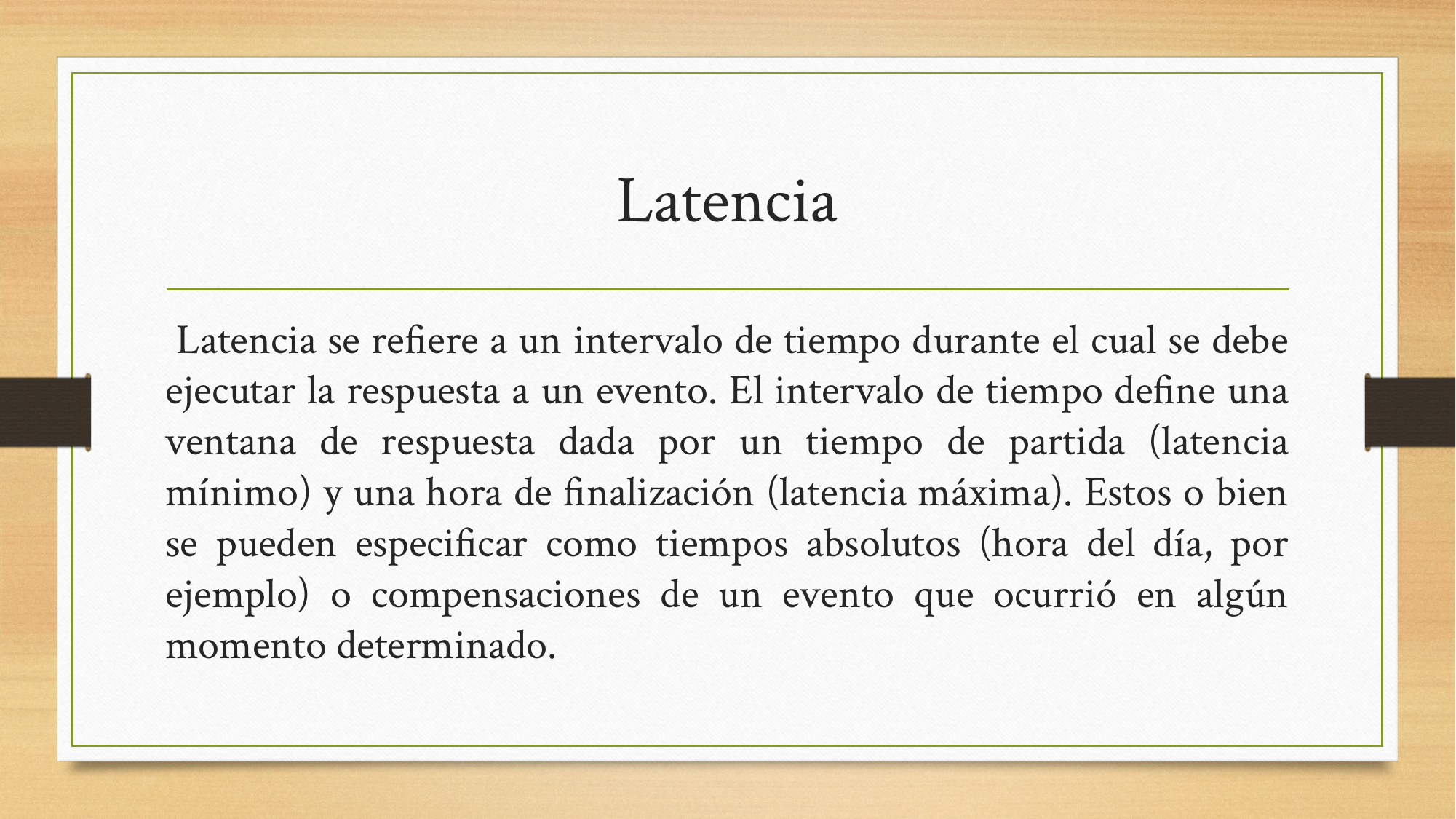

# Latencia
 Latencia se refiere a un intervalo de tiempo durante el cual se debe ejecutar la respuesta a un evento. El intervalo de tiempo define una ventana de respuesta dada por un tiempo de partida (latencia mínimo) y una hora de finalización (latencia máxima). Estos o bien se pueden especificar como tiempos absolutos (hora del día, por ejemplo) o compensaciones de un evento que ocurrió en algún momento determinado.